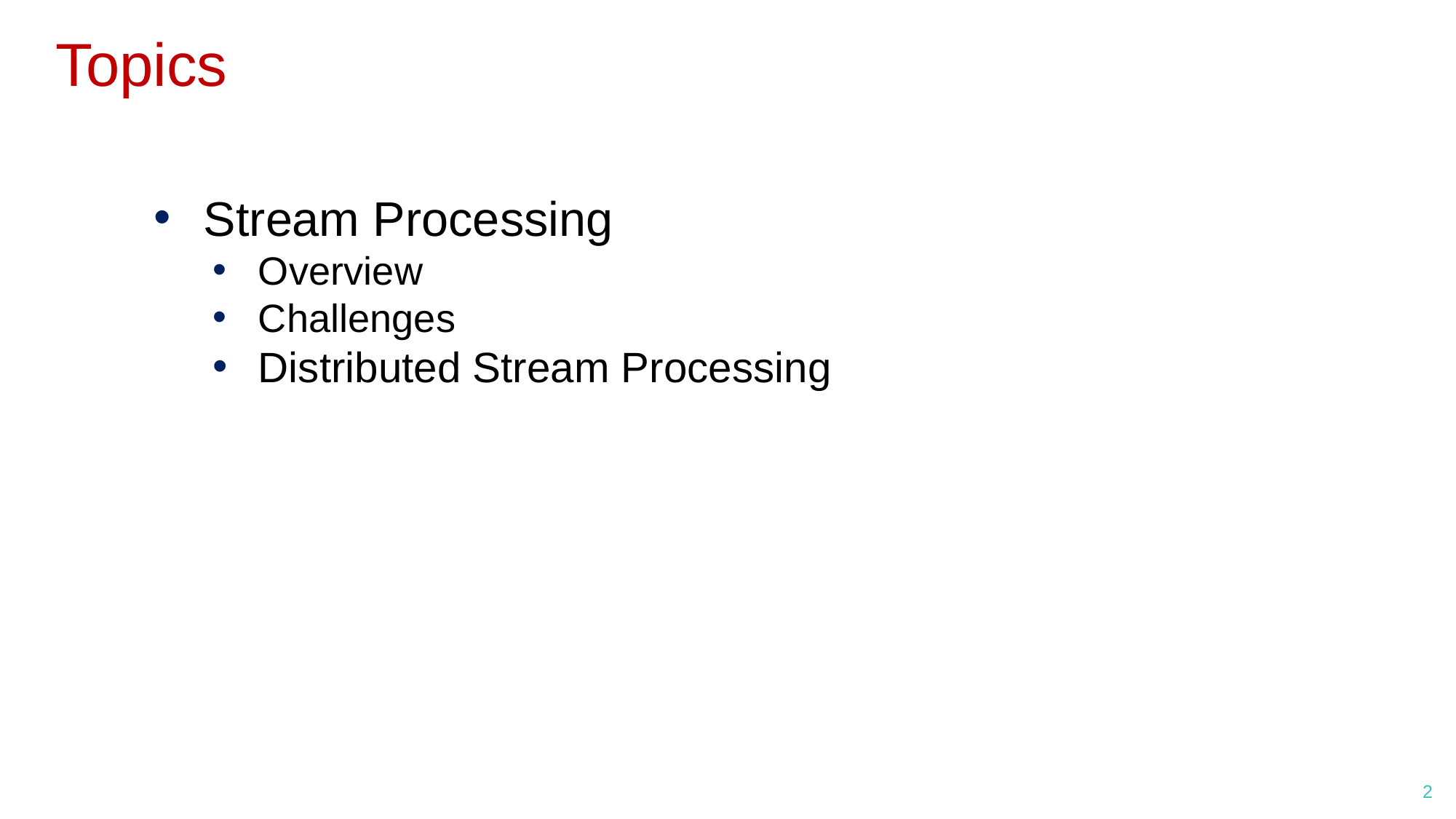

# Topics

Stream Processing
Overview
Challenges
Distributed Stream Processing

2